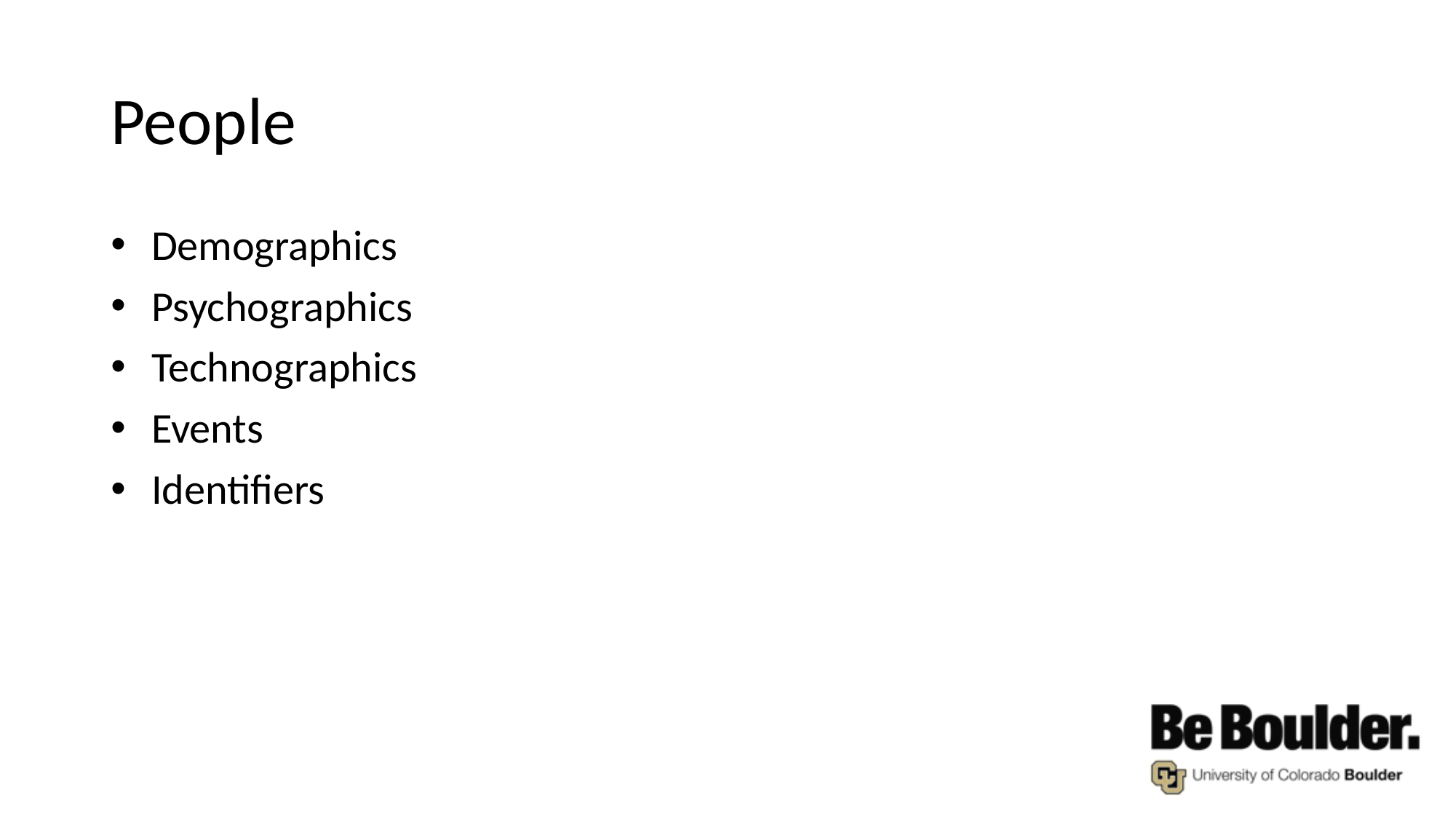

# People
Demographics
Psychographics
Technographics
Events
Identifiers